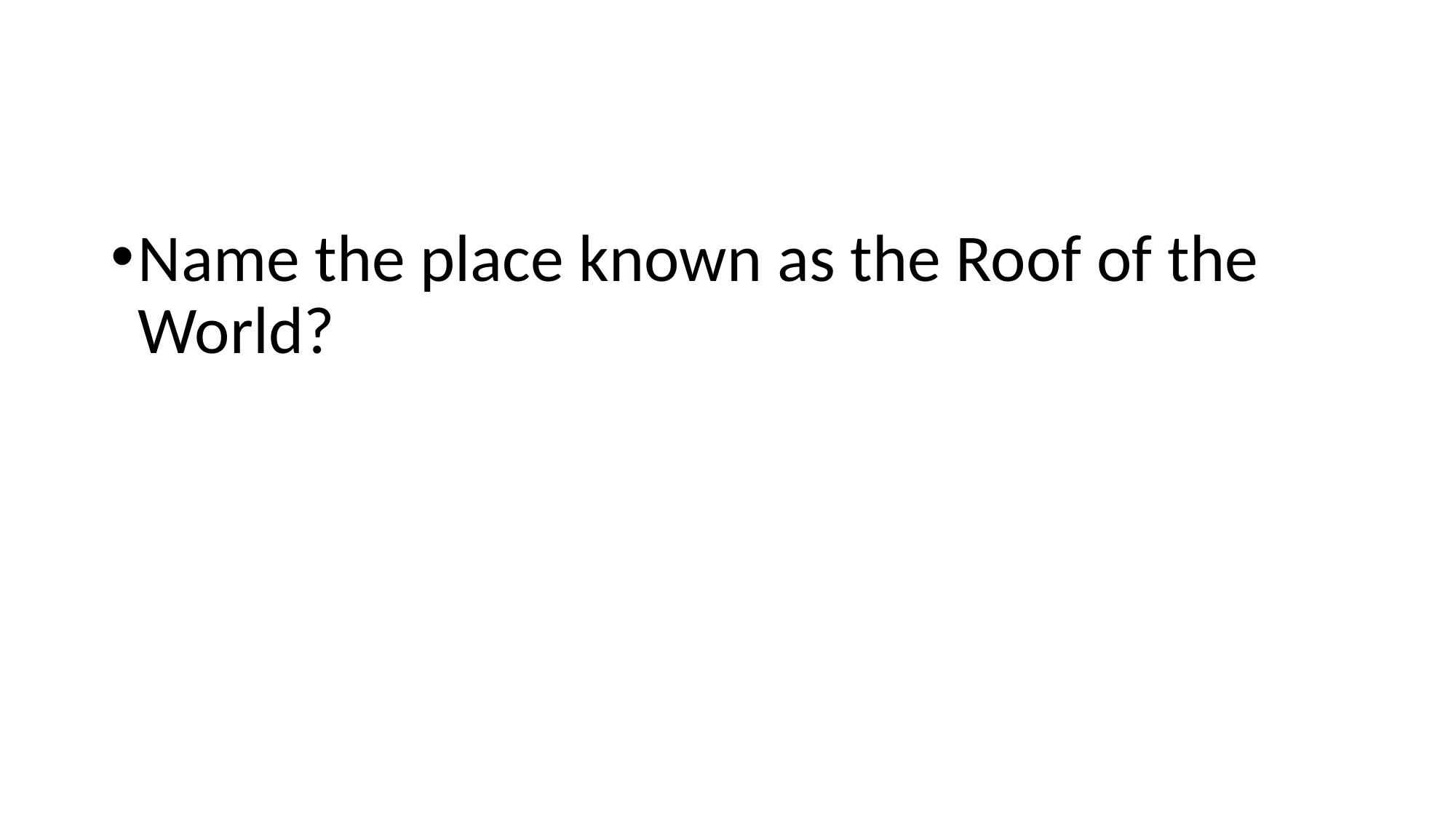

#
Name the place known as the Roof of the World?